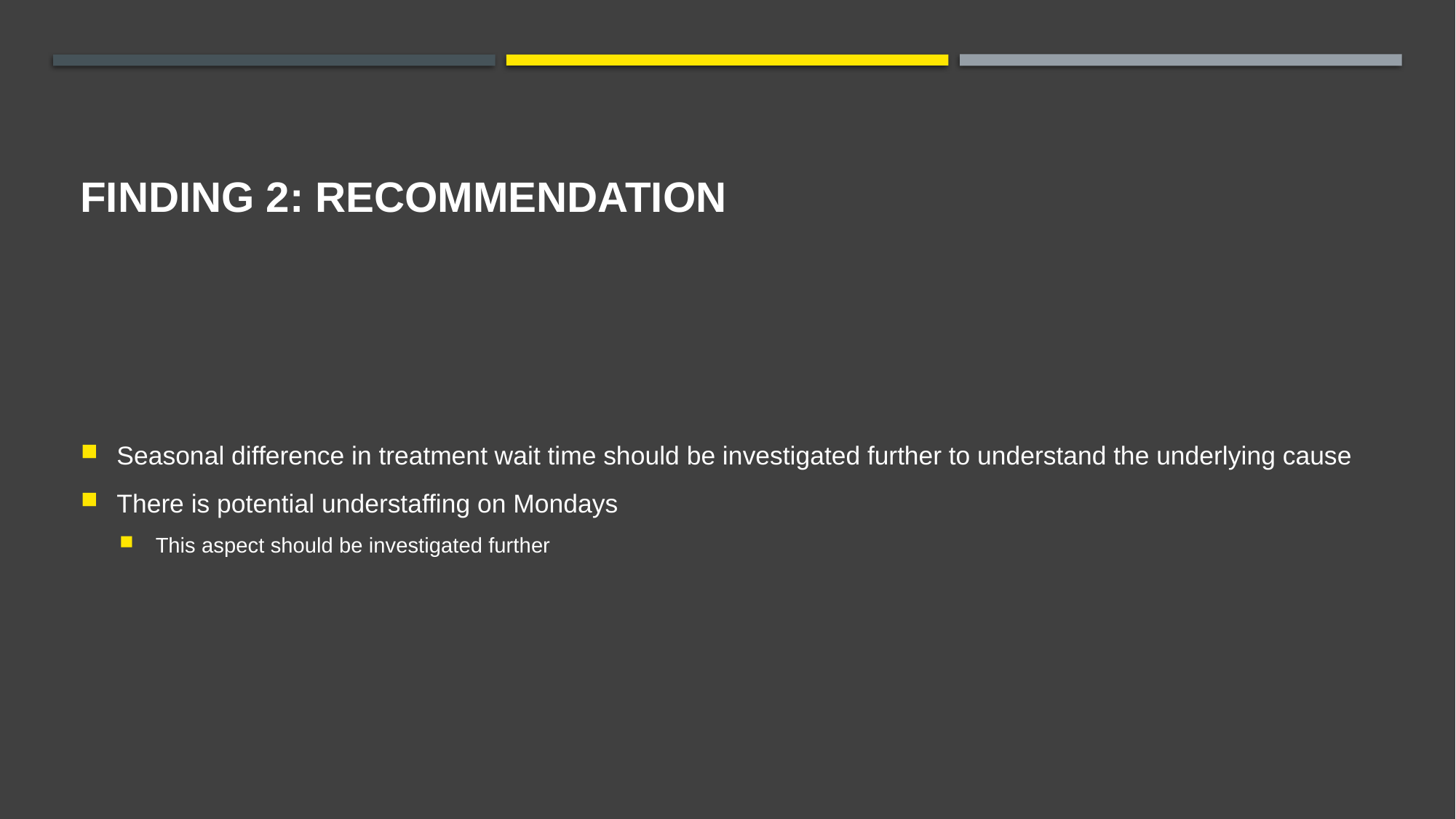

# Finding 2: Recommendation
Seasonal difference in treatment wait time should be investigated further to understand the underlying cause
There is potential understaffing on Mondays
This aspect should be investigated further